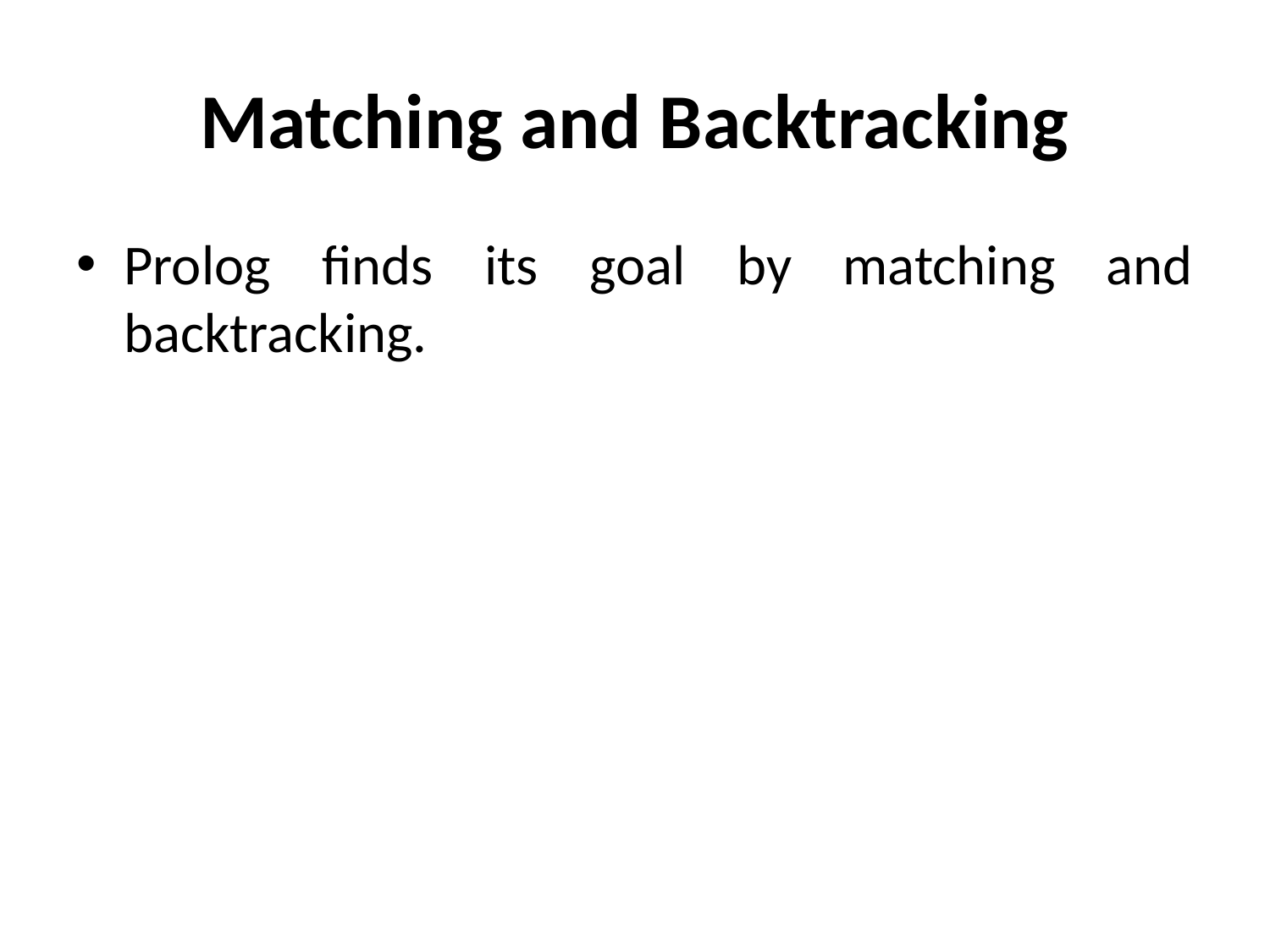

# Matching and Backtracking
Prolog finds its goal by matching and backtracking.